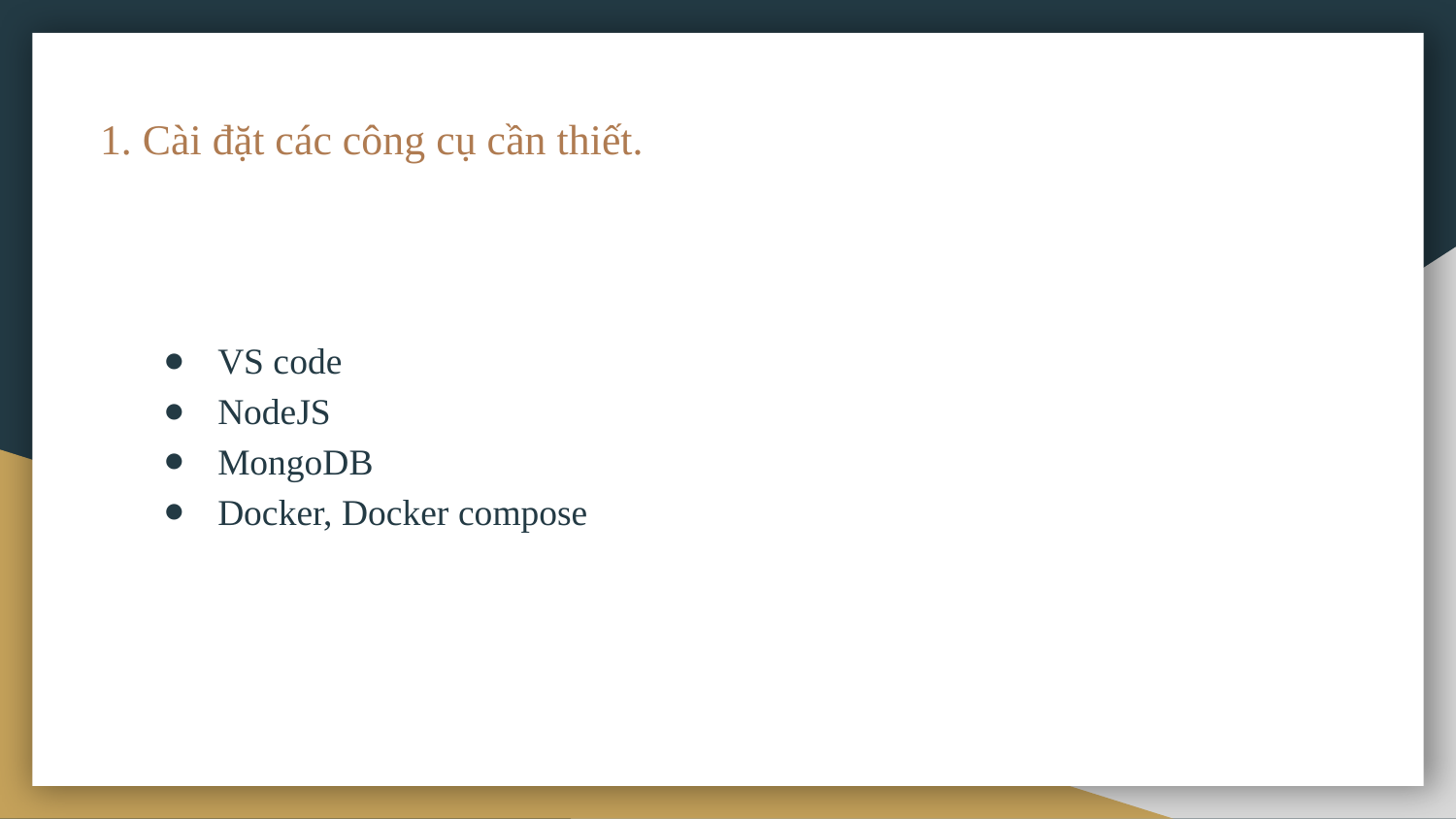

# 1. Cài đặt các công cụ cần thiết.
VS code
NodeJS
MongoDB
Docker, Docker compose